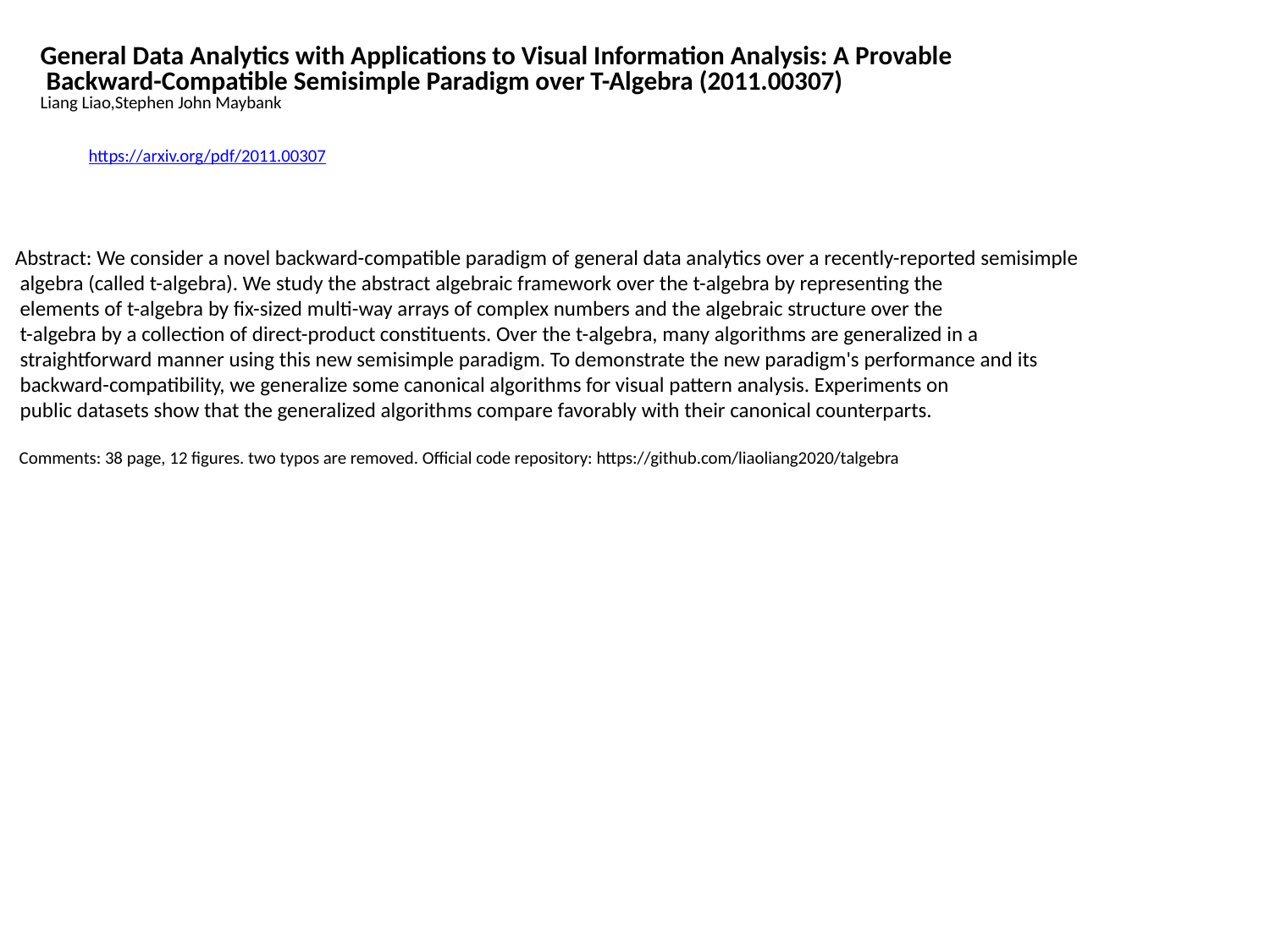

General Data Analytics with Applications to Visual Information Analysis: A Provable
 Backward-Compatible Semisimple Paradigm over T-Algebra (2011.00307)
Liang Liao,Stephen John Maybank

https://arxiv.org/pdf/2011.00307

Abstract: We consider a novel backward-compatible paradigm of general data analytics over a recently-reported semisimple
 algebra (called t-algebra). We study the abstract algebraic framework over the t-algebra by representing the
 elements of t-algebra by fix-sized multi-way arrays of complex numbers and the algebraic structure over the
 t-algebra by a collection of direct-product constituents. Over the t-algebra, many algorithms are generalized in a
 straightforward manner using this new semisimple paradigm. To demonstrate the new paradigm's performance and its
 backward-compatibility, we generalize some canonical algorithms for visual pattern analysis. Experiments on
 public datasets show that the generalized algorithms compare favorably with their canonical counterparts.
 Comments: 38 page, 12 figures. two typos are removed. Official code repository: https://github.com/liaoliang2020/talgebra